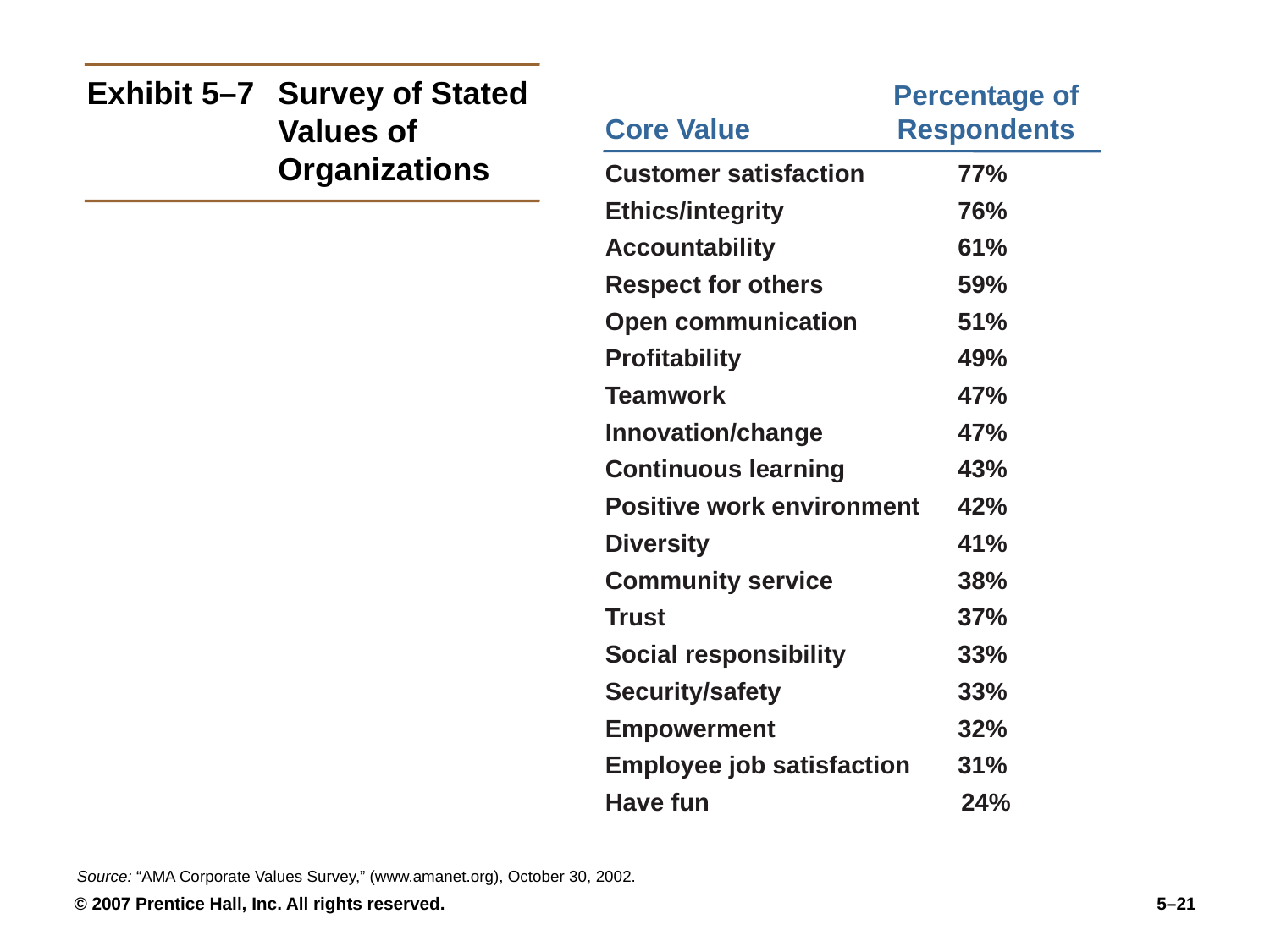

# Exhibit 5–7	Survey of Stated Values of Organizations
	Percentage of
Core Value	Respondents
Customer satisfaction 	77%
Ethics/integrity 	76%
Accountability 	61%
Respect for others 	59%
Open communication 	51%
Profitability 	49%
Teamwork 	47%
Innovation/change 	47%
Continuous learning 	43%
Positive work environment 	42%
Diversity 	41%
Community service 	38%
Trust 	37%
Social responsibility 	33%
Security/safety 	33%
Empowerment 	32%
Employee job satisfaction 	31%
Have fun 	24%

© 2007 Prentice Hall, Inc. All rights reserved.
5–21
Source: “AMA Corporate Values Survey,” (www.amanet.org), October 30, 2002.